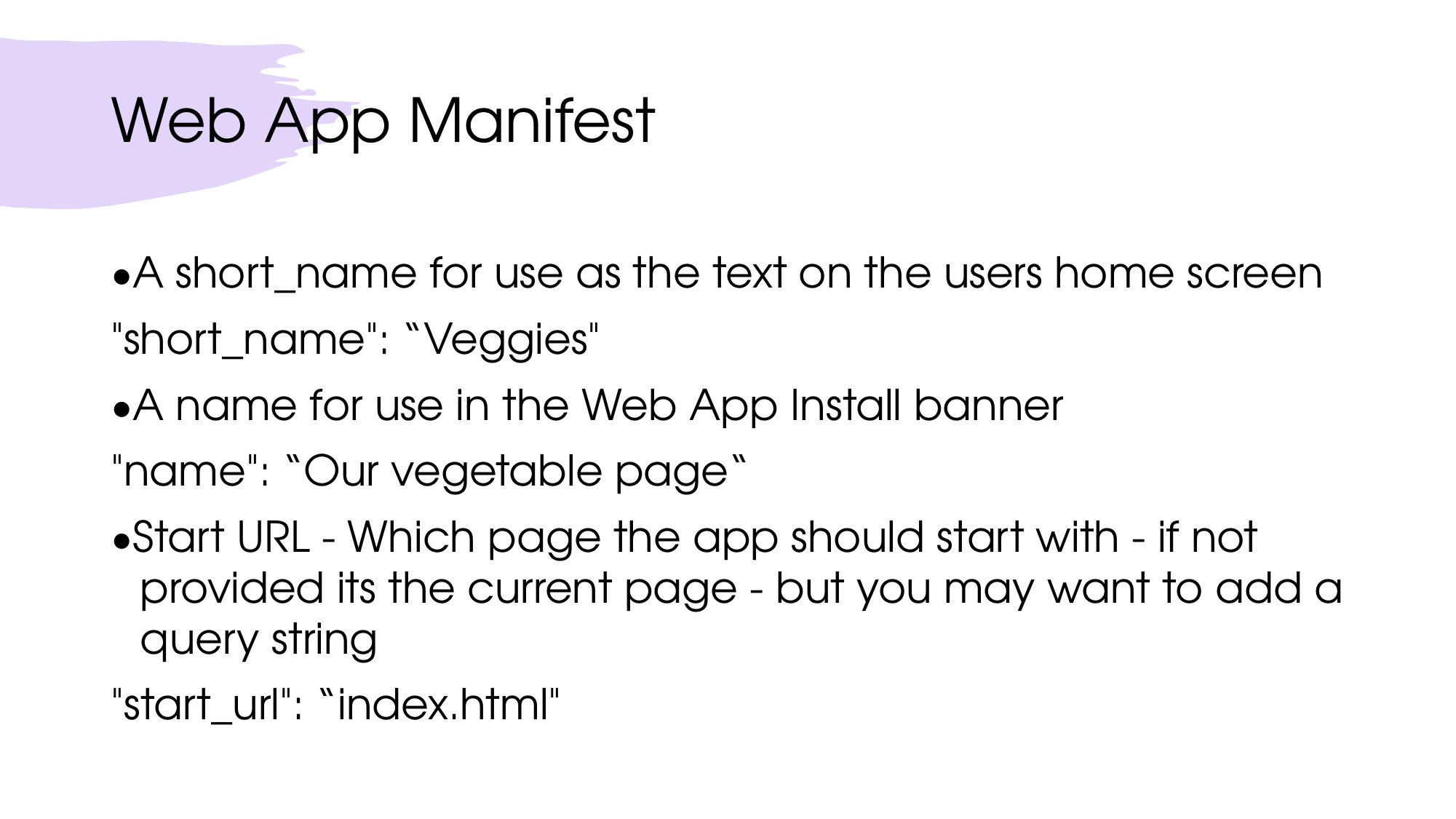

# Web App Manifest
•A short_name for use as the text on the users home screen
"short_name": “Veggies"
•A name for use in the Web App Install banner
"name": “Our vegetable page“
•Start URL - Which page the app should start with - if not provided its the current page - but you may want to add a query string
"start_url": “index.html"